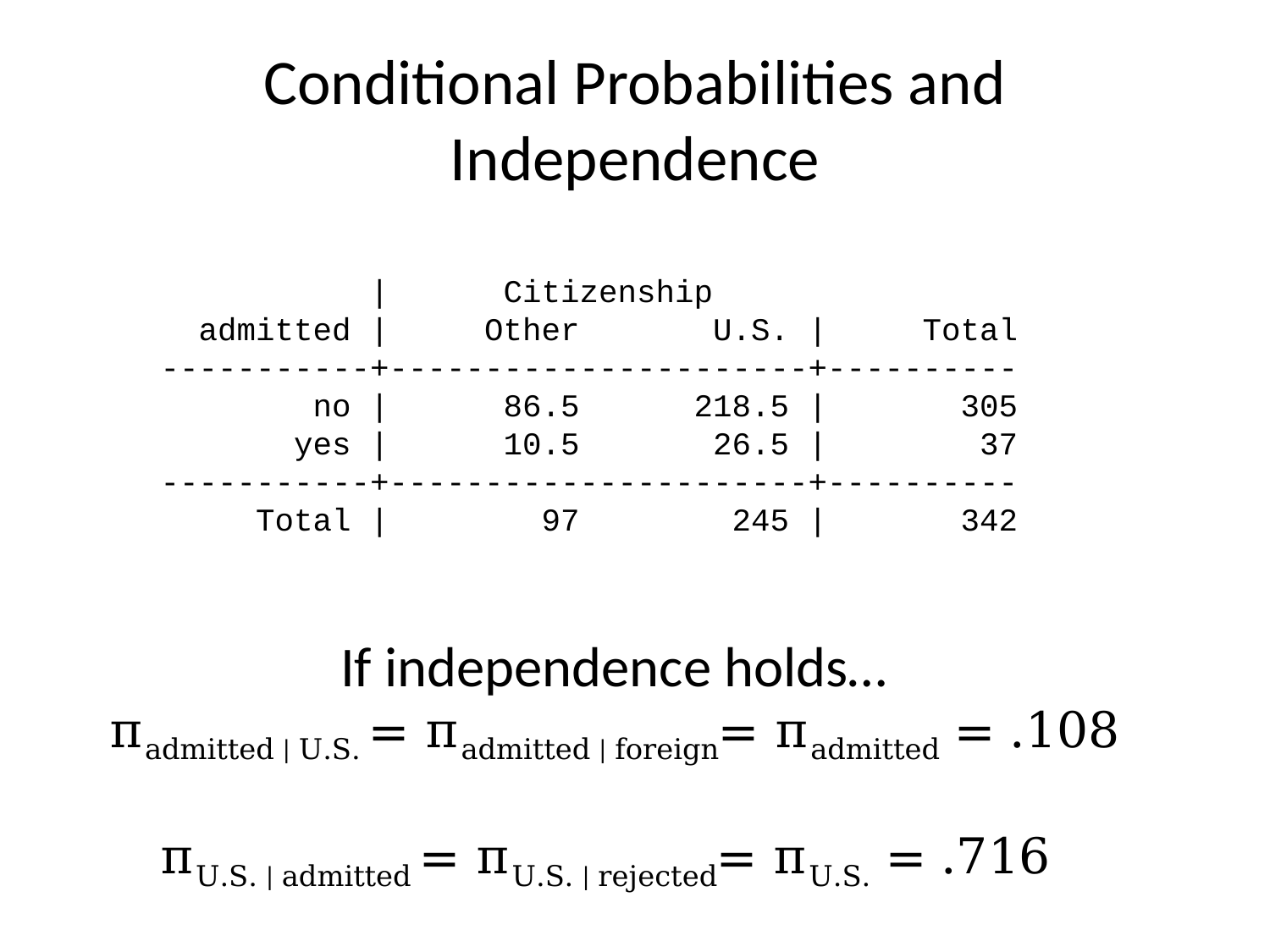

# Conditional Probabilities and Independence
           |      Citizenship
  admitted |     Other       U.S. |     Total
-----------+----------------------+----------
        no |      86.5      218.5 |       305
       yes |      10.5       26.5 |        37
-----------+----------------------+----------
     Total |        97        245 |       342
If independence holds…
πadmitted | U.S. = πadmitted | foreign= πadmitted = .108

πU.S. | admitted = πU.S. | rejected= πU.S. = .716